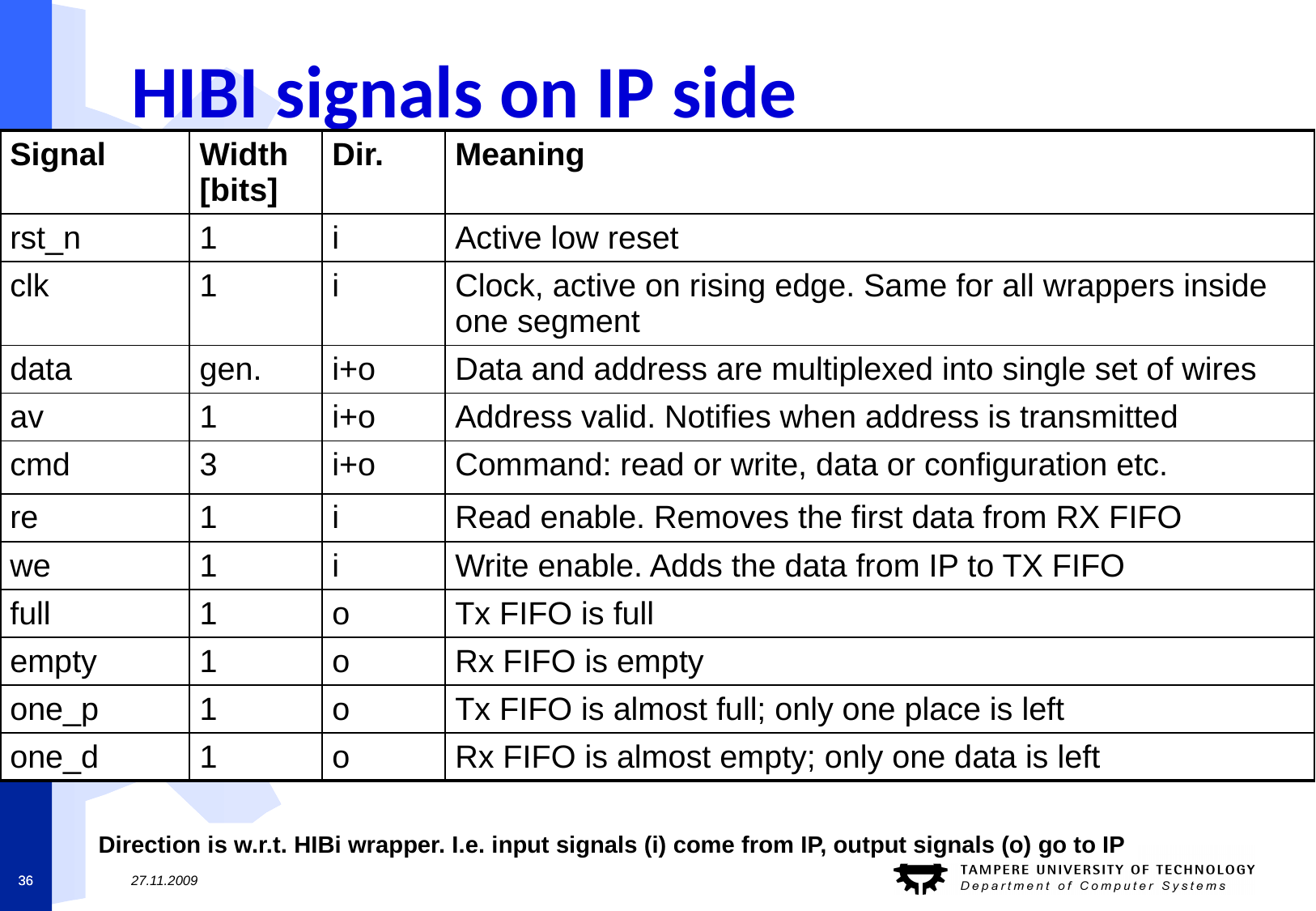

# HIBI signals on IP side
| Signal | Width [bits] | Dir. | Meaning |
| --- | --- | --- | --- |
| rst\_n | 1 | i | Active low reset |
| clk | 1 | i | Clock, active on rising edge. Same for all wrappers inside one segment |
| data | gen. | i+o | Data and address are multiplexed into single set of wires |
| av | 1 | i+o | Address valid. Notifies when address is transmitted |
| cmd | 3 | i+o | Command: read or write, data or configuration etc. |
| re | 1 | i | Read enable. Removes the first data from RX FIFO |
| we | 1 | i | Write enable. Adds the data from IP to TX FIFO |
| full | 1 | o | Tx FIFO is full |
| empty | 1 | o | Rx FIFO is empty |
| one\_p | 1 | o | Tx FIFO is almost full; only one place is left |
| one\_d | 1 | o | Rx FIFO is almost empty; only one data is left |
Direction is w.r.t. HIBi wrapper. I.e. input signals (i) come from IP, output signals (o) go to IP
36
36
27.11.2009